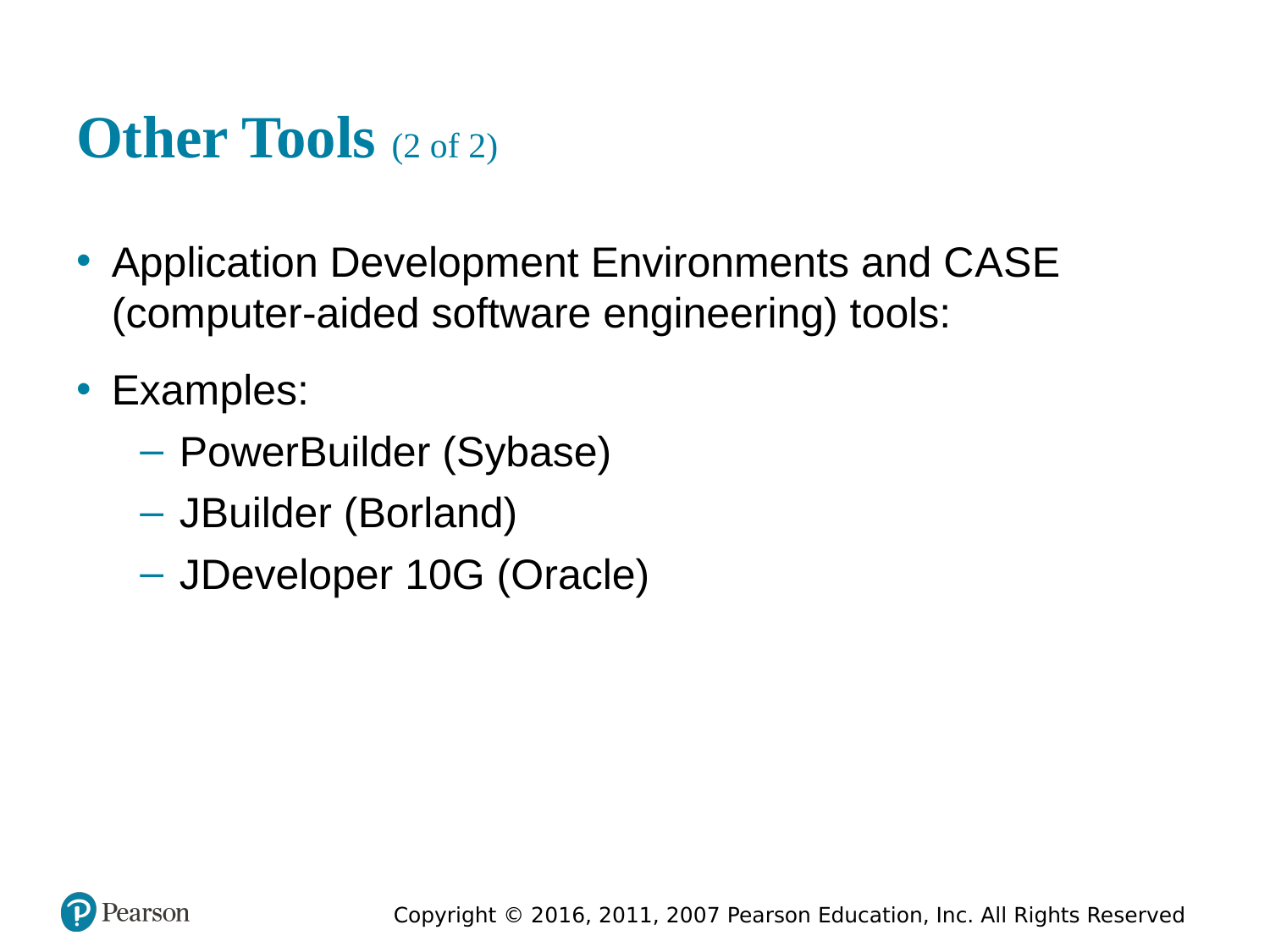

# Other Tools (2 of 2)
Application Development Environments and C A S E (computer-aided software engineering) tools:
Examples:
PowerBuilder (Sybase)
JBuilder (Borland)
JDeveloper 10G (Oracle)